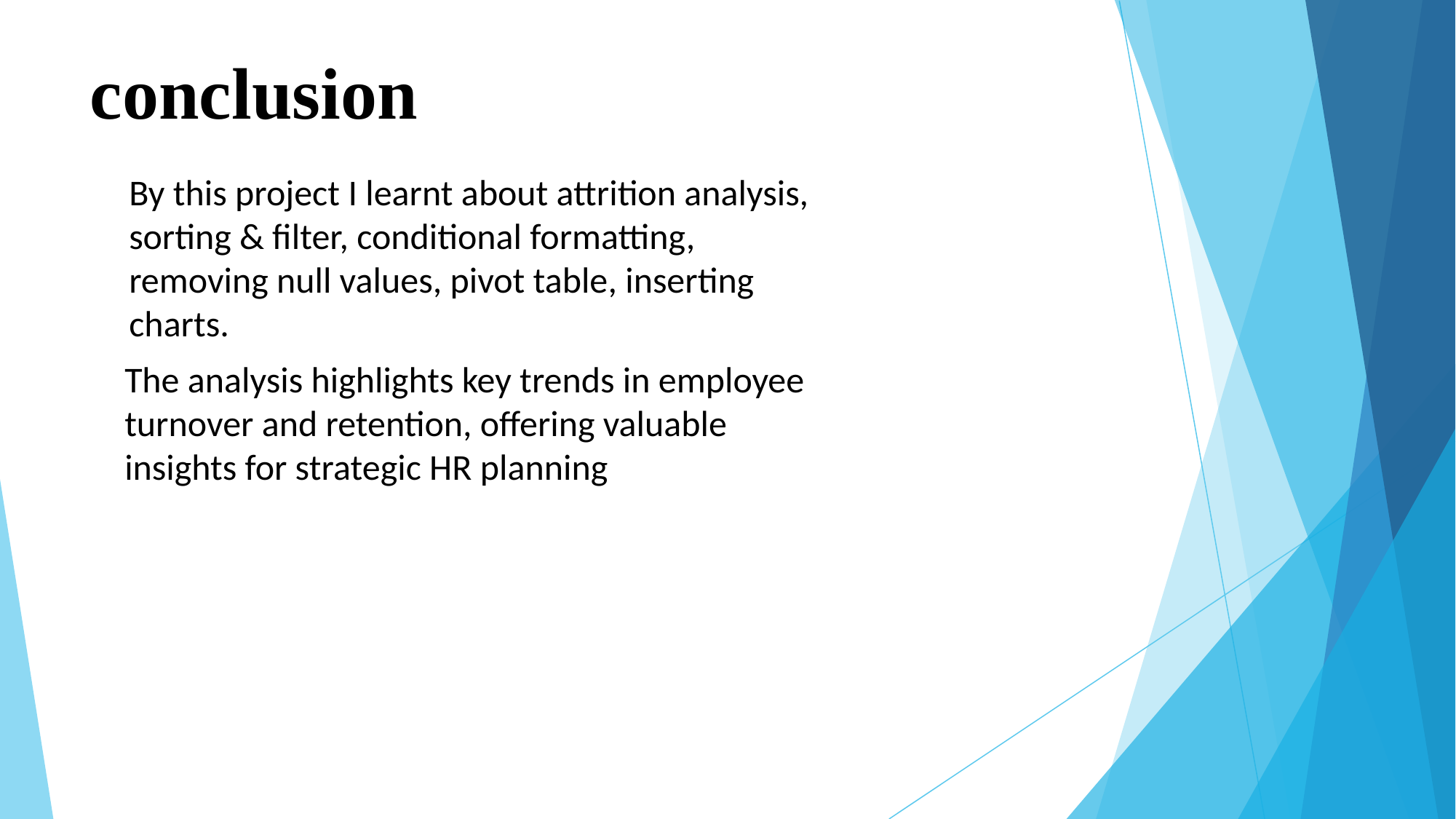

# conclusion
By this project I learnt about attrition analysis, sorting & filter, conditional formatting, removing null values, pivot table, inserting charts.
The analysis highlights key trends in employee turnover and retention, offering valuable insights for strategic HR planning